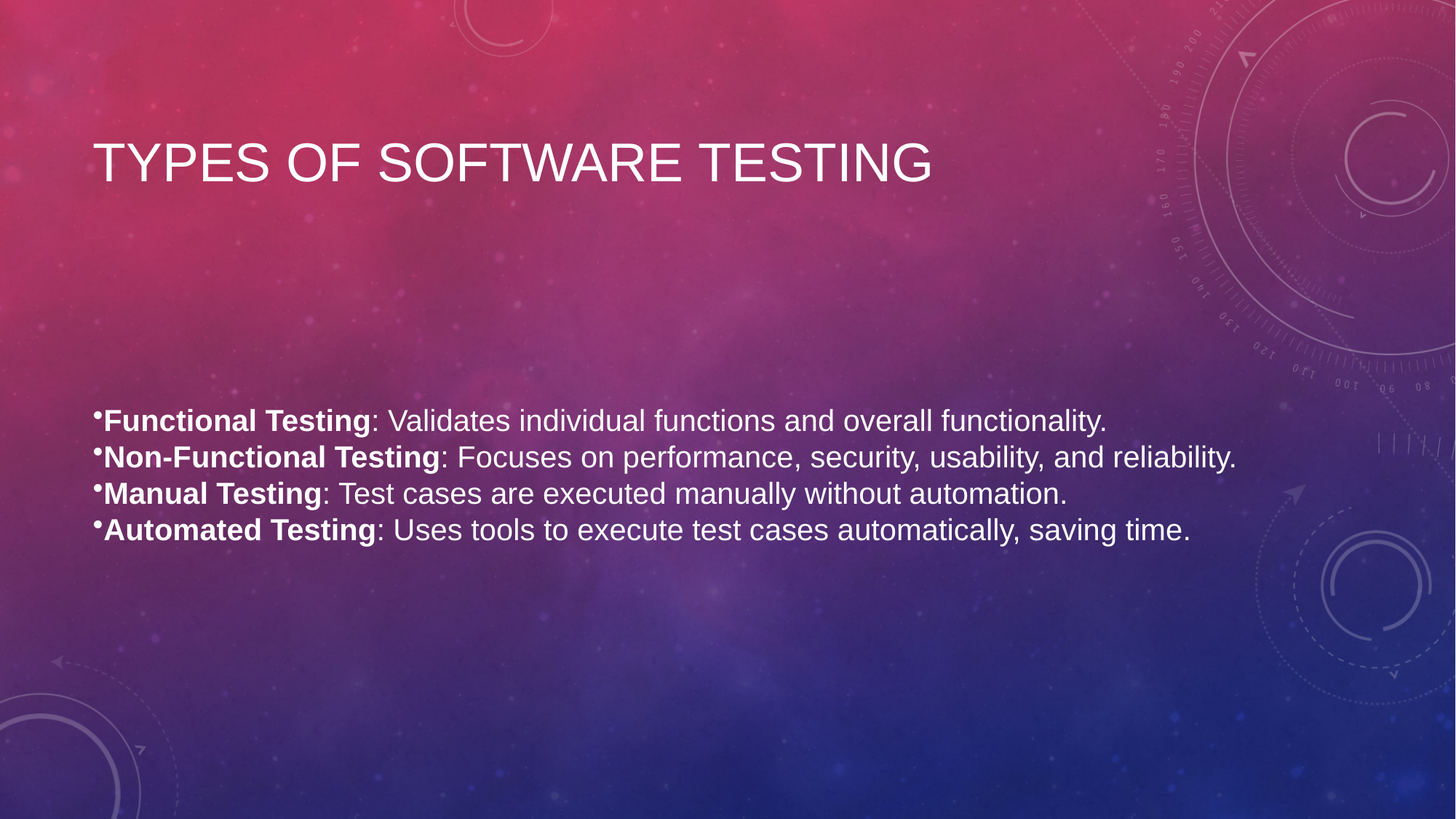

# Types of Software Testing
Functional Testing: Validates individual functions and overall functionality.
Non-Functional Testing: Focuses on performance, security, usability, and reliability.
Manual Testing: Test cases are executed manually without automation.
Automated Testing: Uses tools to execute test cases automatically, saving time.